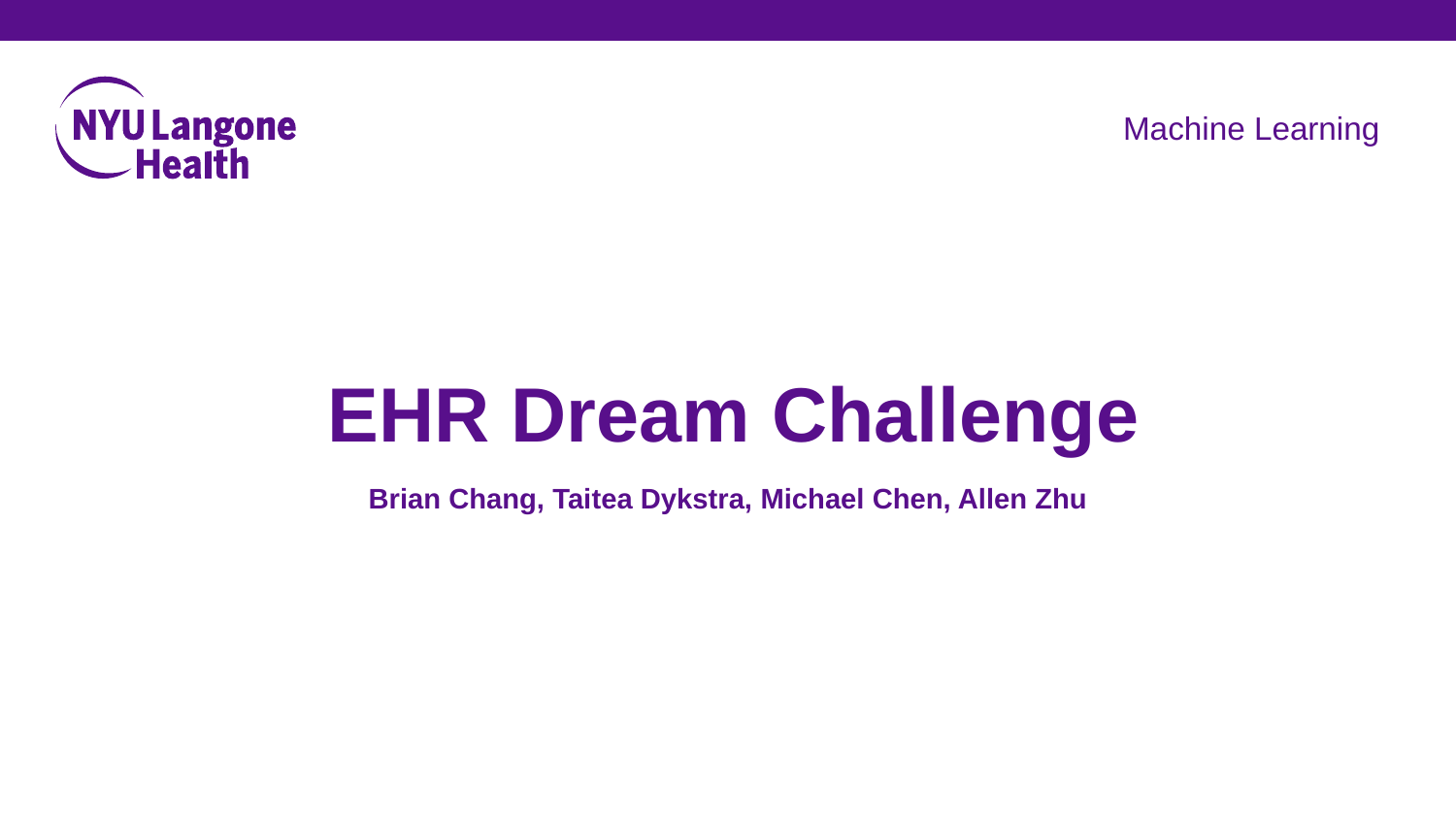

Machine Learning
# EHR Dream Challenge
Brian Chang, Taitea Dykstra, Michael Chen, Allen Zhu